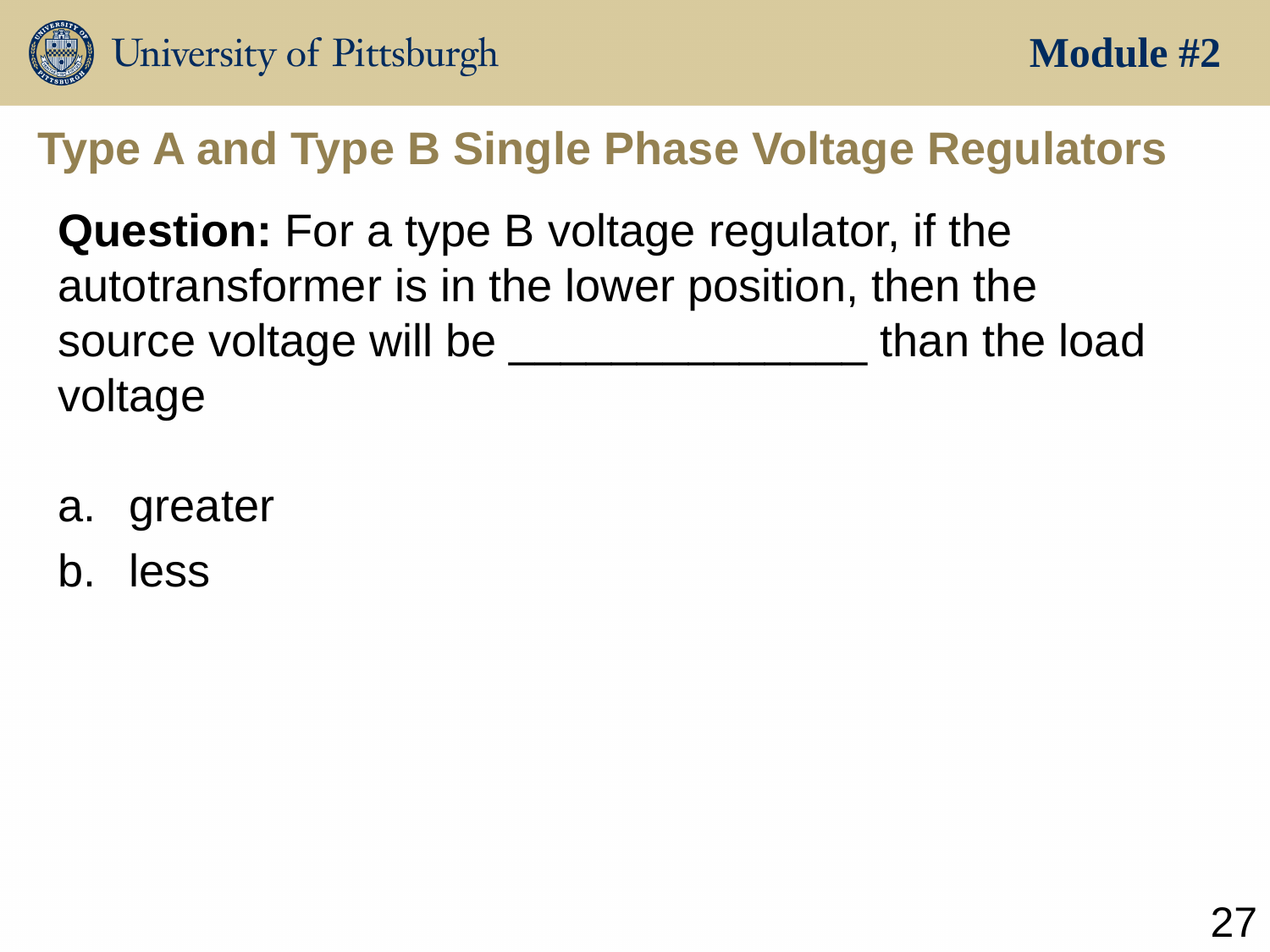

Module #2
# Type A and Type B Single Phase Voltage Regulators
Question: For a type B voltage regulator, if the autotransformer is in the lower position, then the source voltage will be ______________ than the load voltage

greater
less

27